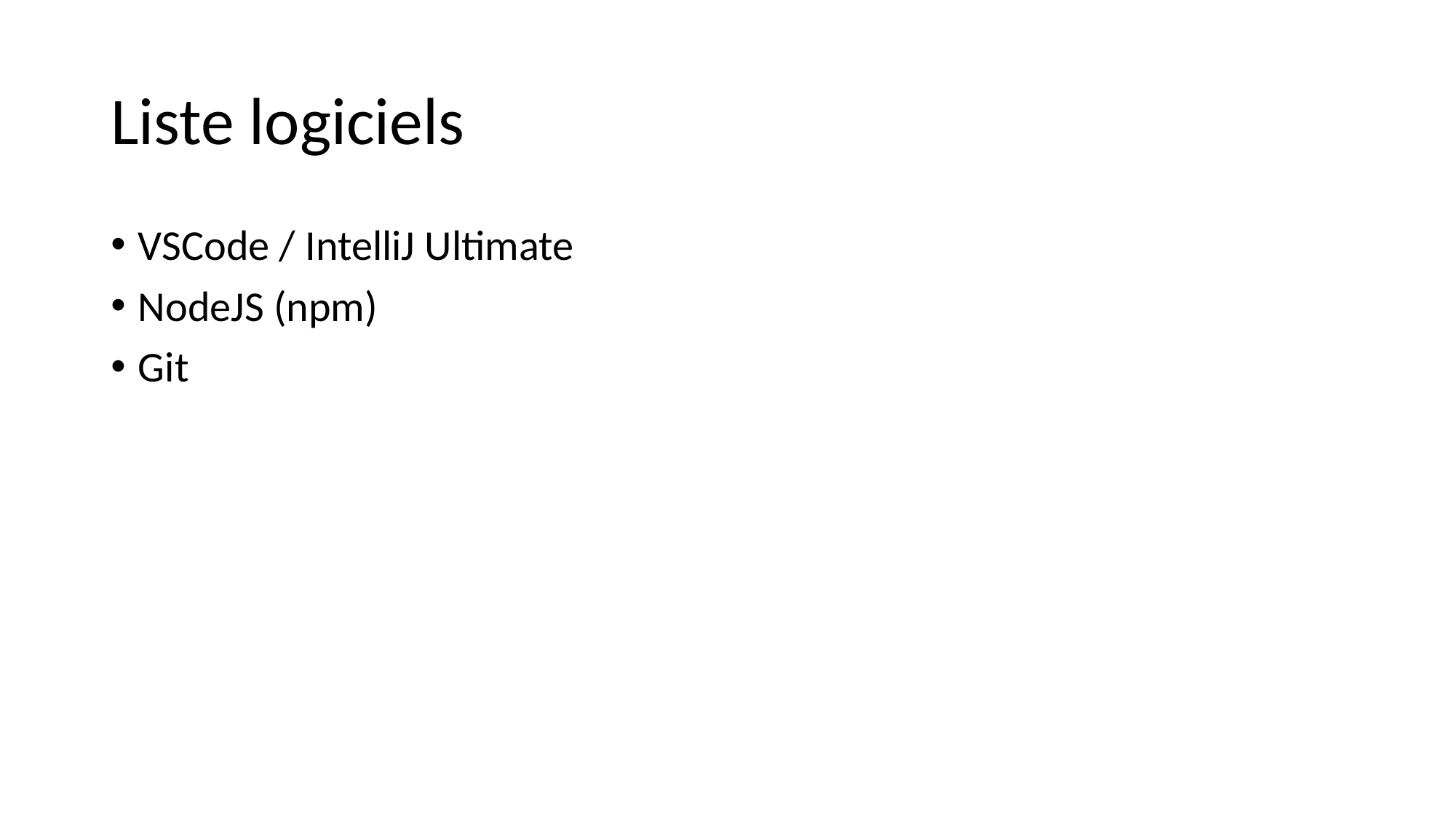

# Liste logiciels
VSCode / IntelliJ Ultimate
NodeJS (npm)
Git